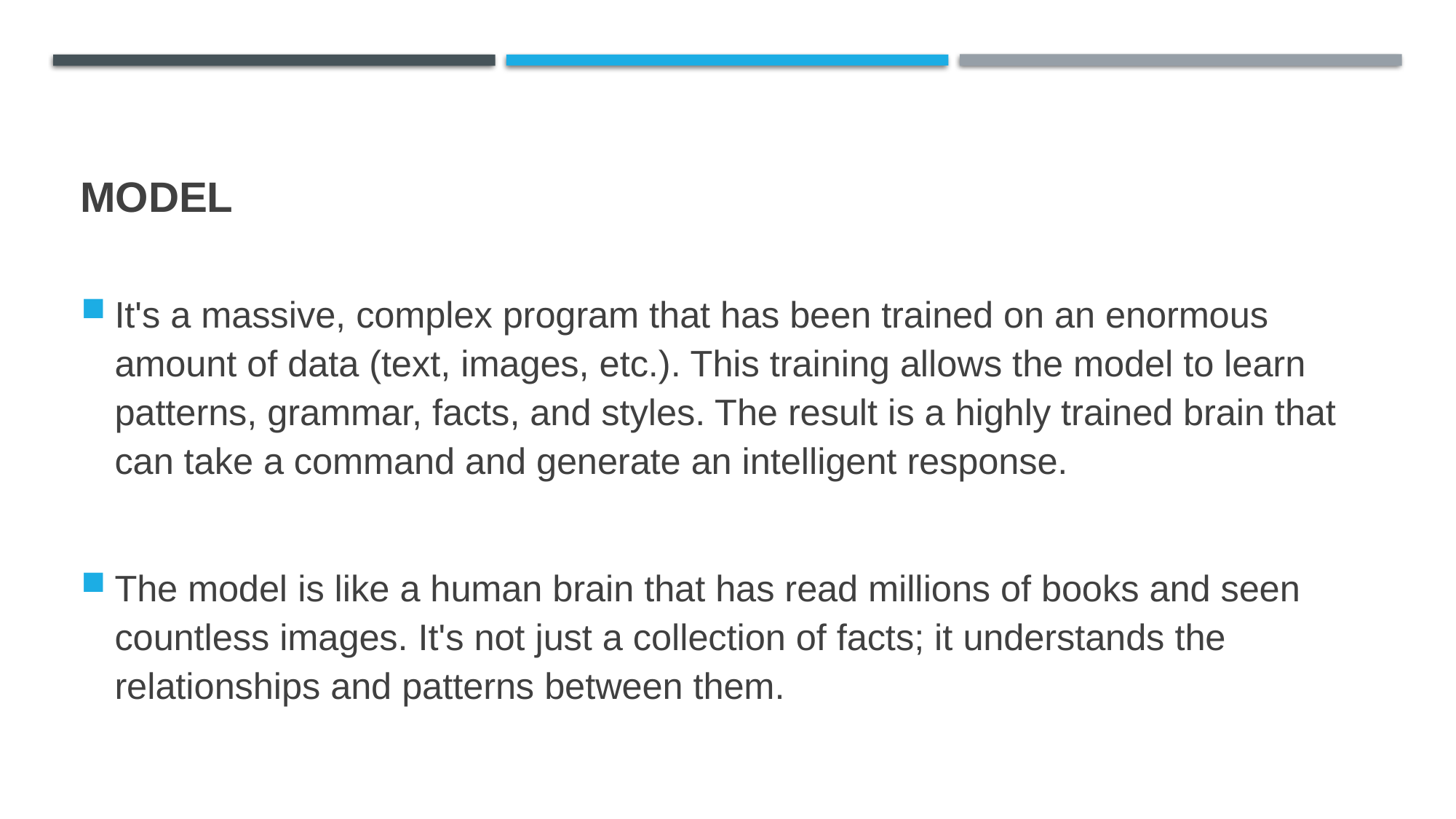

# Model
It's a massive, complex program that has been trained on an enormous amount of data (text, images, etc.). This training allows the model to learn patterns, grammar, facts, and styles. The result is a highly trained brain that can take a command and generate an intelligent response.

The model is like a human brain that has read millions of books and seen countless images. It's not just a collection of facts; it understands the relationships and patterns between them.